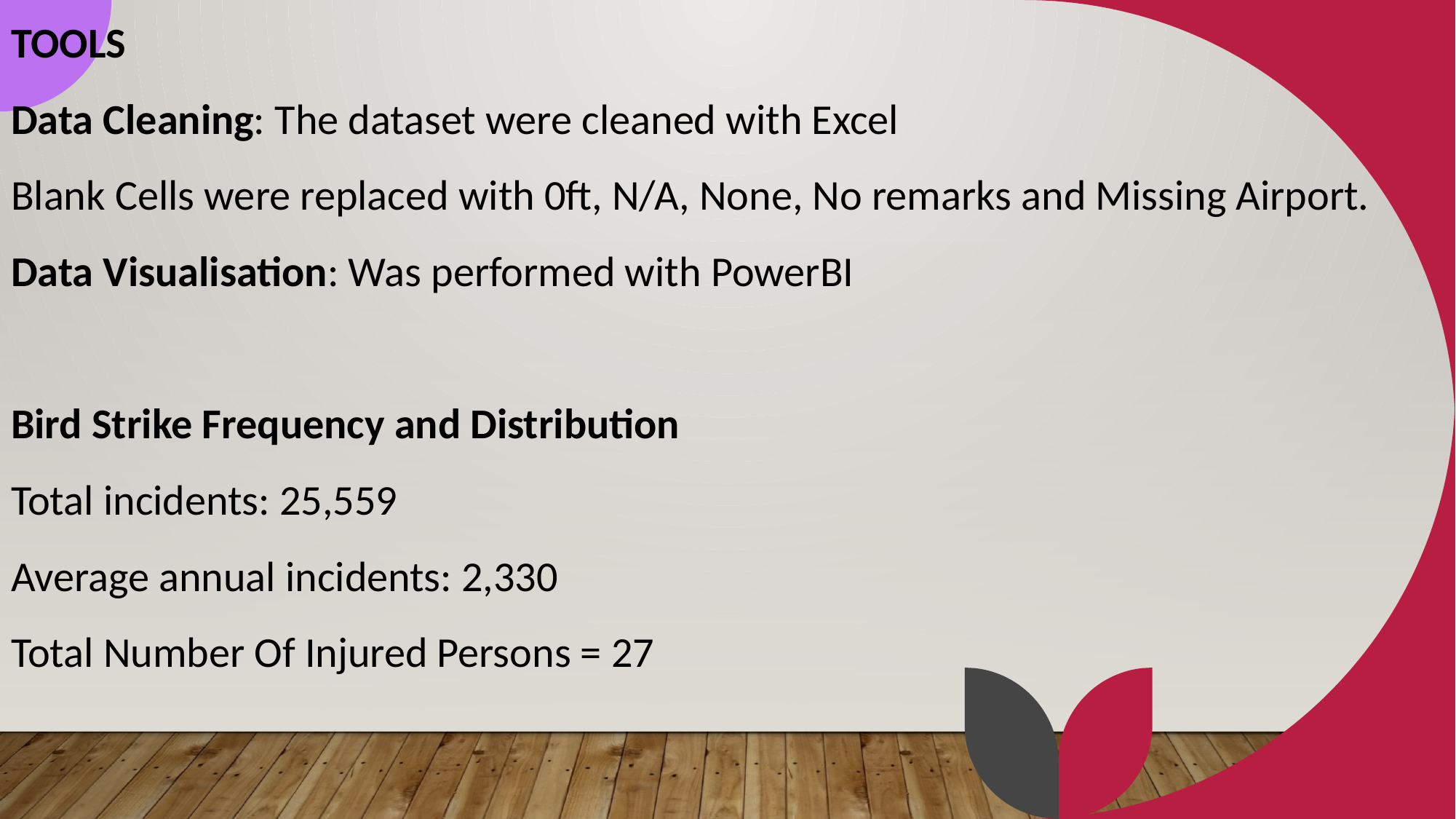

TOOLS
Data Cleaning: The dataset were cleaned with Excel
Blank Cells were replaced with 0ft, N/A, None, No remarks and Missing Airport.
Data Visualisation: Was performed with PowerBI

Bird Strike Frequency and Distribution
Total incidents: 25,559
Average annual incidents: 2,330
Total Number Of Injured Persons = 27